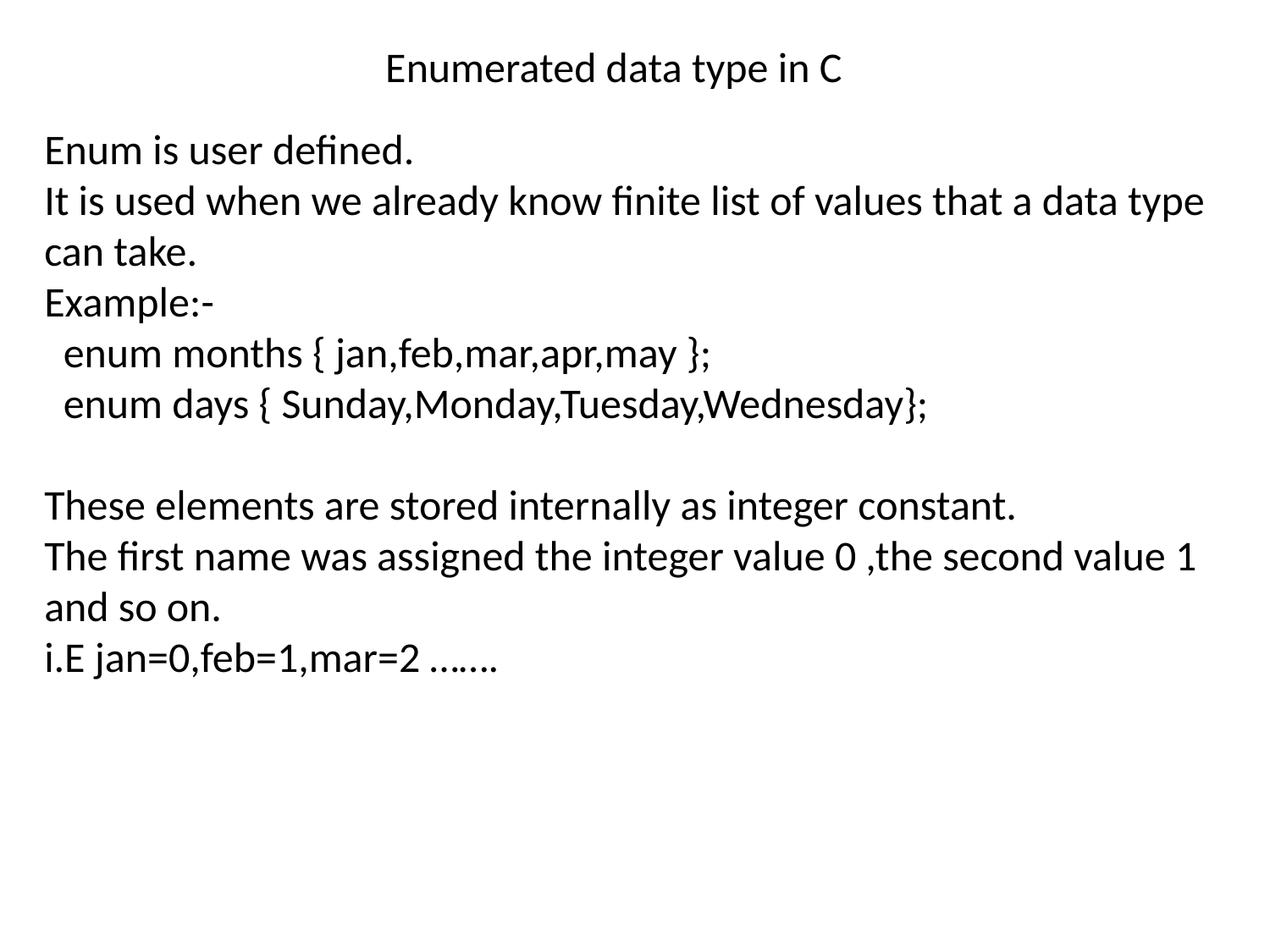

Enumerated data type in C
Enum is user defined.
It is used when we already know finite list of values that a data type can take.
Example:-
  enum months { jan,feb,mar,apr,may };
  enum days { Sunday,Monday,Tuesday,Wednesday};

These elements are stored internally as integer constant.
The first name was assigned the integer value 0 ,the second value 1 and so on.
i.E jan=0,feb=1,mar=2 …….